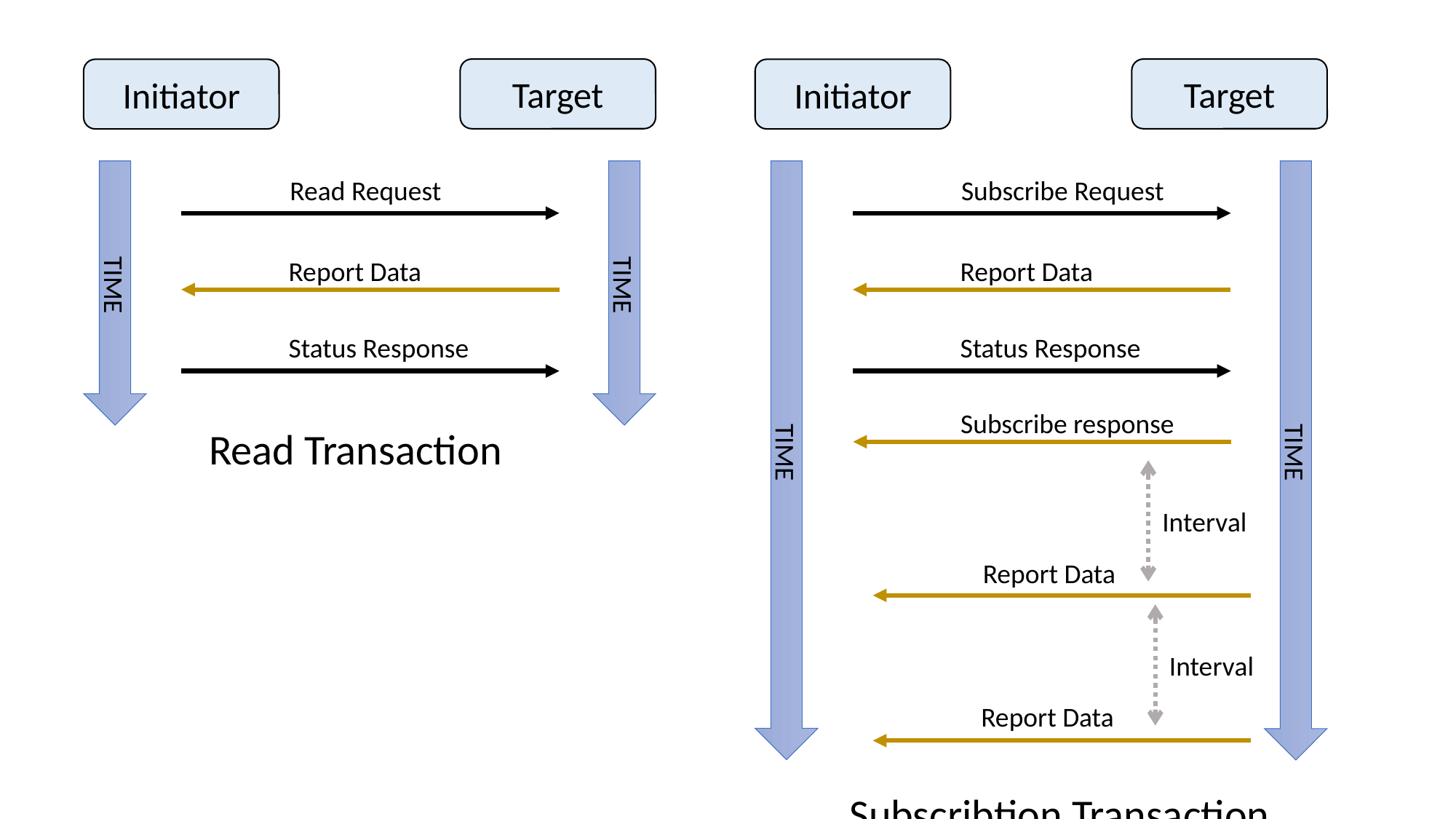

Target
Target
Initiator
Initiator
Subscribe Request
Report Data
Status Response
TIME
TIME
Read Request
Report Data
TIME
TIME
Status Response
Subscribe response
Read Transaction
Interval
Report Data
Interval
Report Data
Subscribtion Transaction